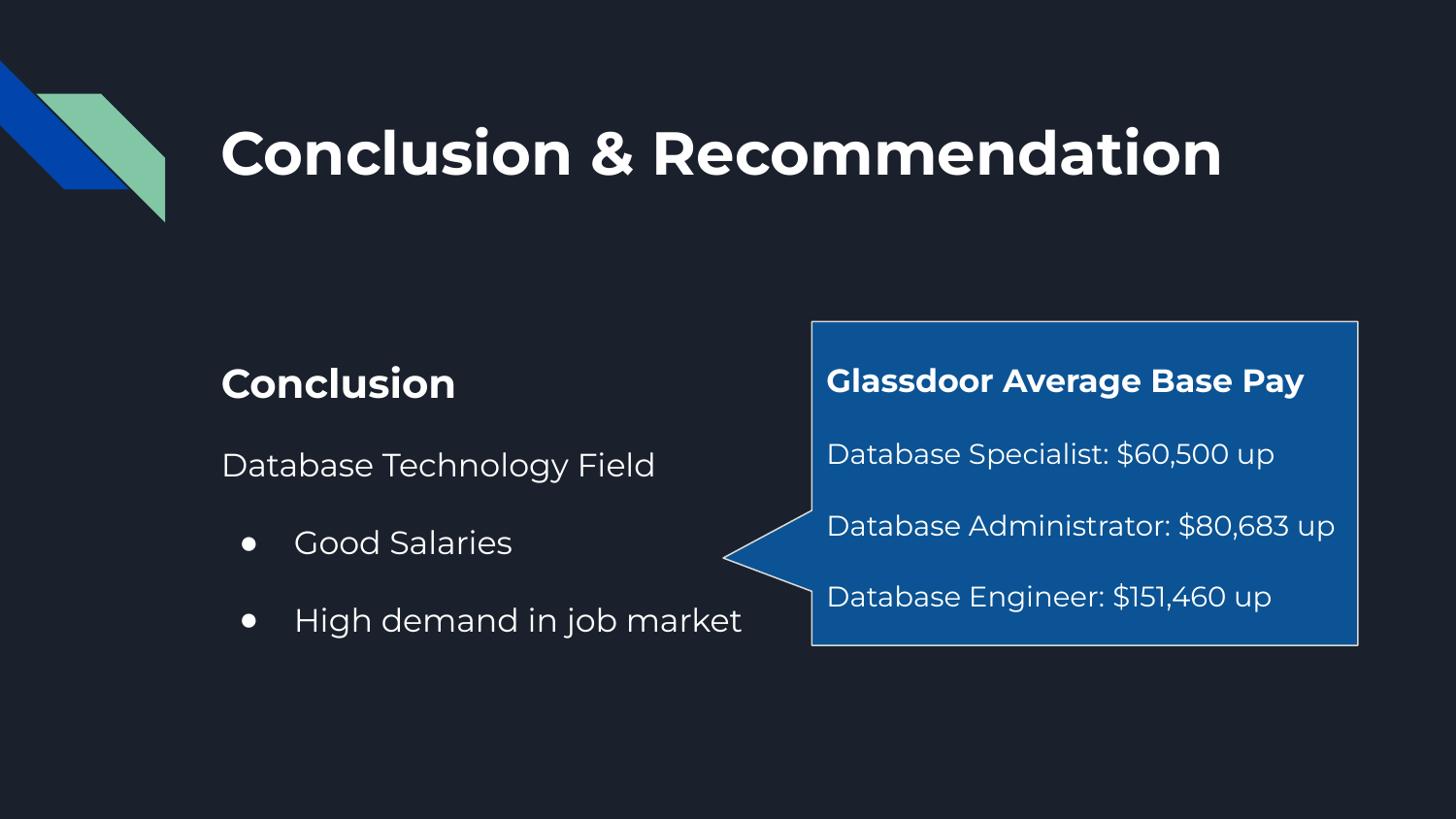

# Conclusion & Recommendation
Conclusion
Database Technology Field
Good Salaries
High demand in job market

Glassdoor Average Base Pay
Database Specialist: $60,500 up
Database Administrator: $80,683 up
Database Engineer: $151,460 up